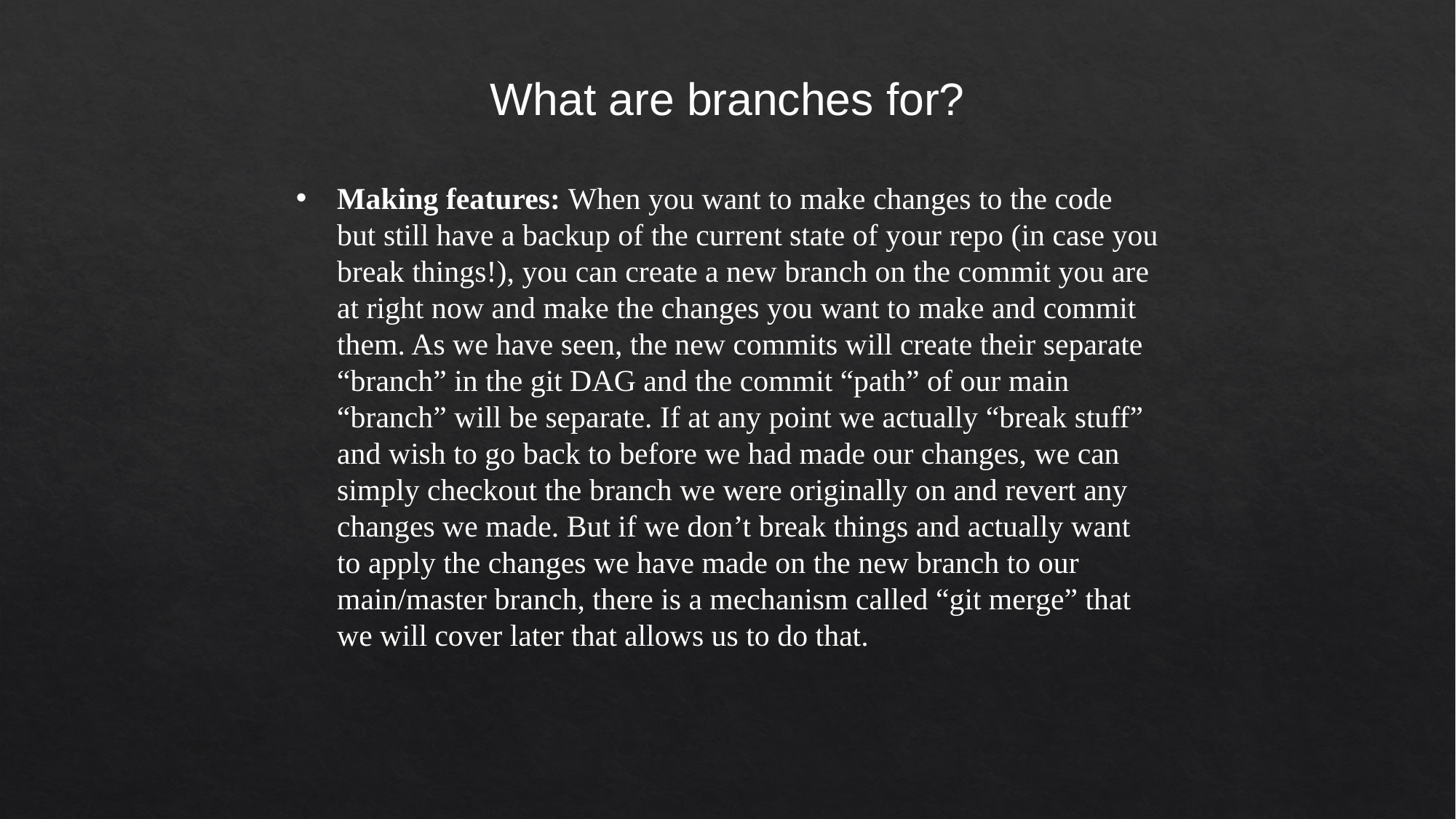

What are branches for?

Making features: When you want to make changes to the code but still have a backup of the current state of your repo (in case you break things!), you can create a new branch on the commit you are at right now and make the changes you want to make and commit them. As we have seen, the new commits will create their separate “branch” in the git DAG and the commit “path” of our main “branch” will be separate. If at any point we actually “break stuff” and wish to go back to before we had made our changes, we can simply checkout the branch we were originally on and revert any changes we made. But if we don’t break things and actually want to apply the changes we have made on the new branch to our main/master branch, there is a mechanism called “git merge” that we will cover later that allows us to do that.